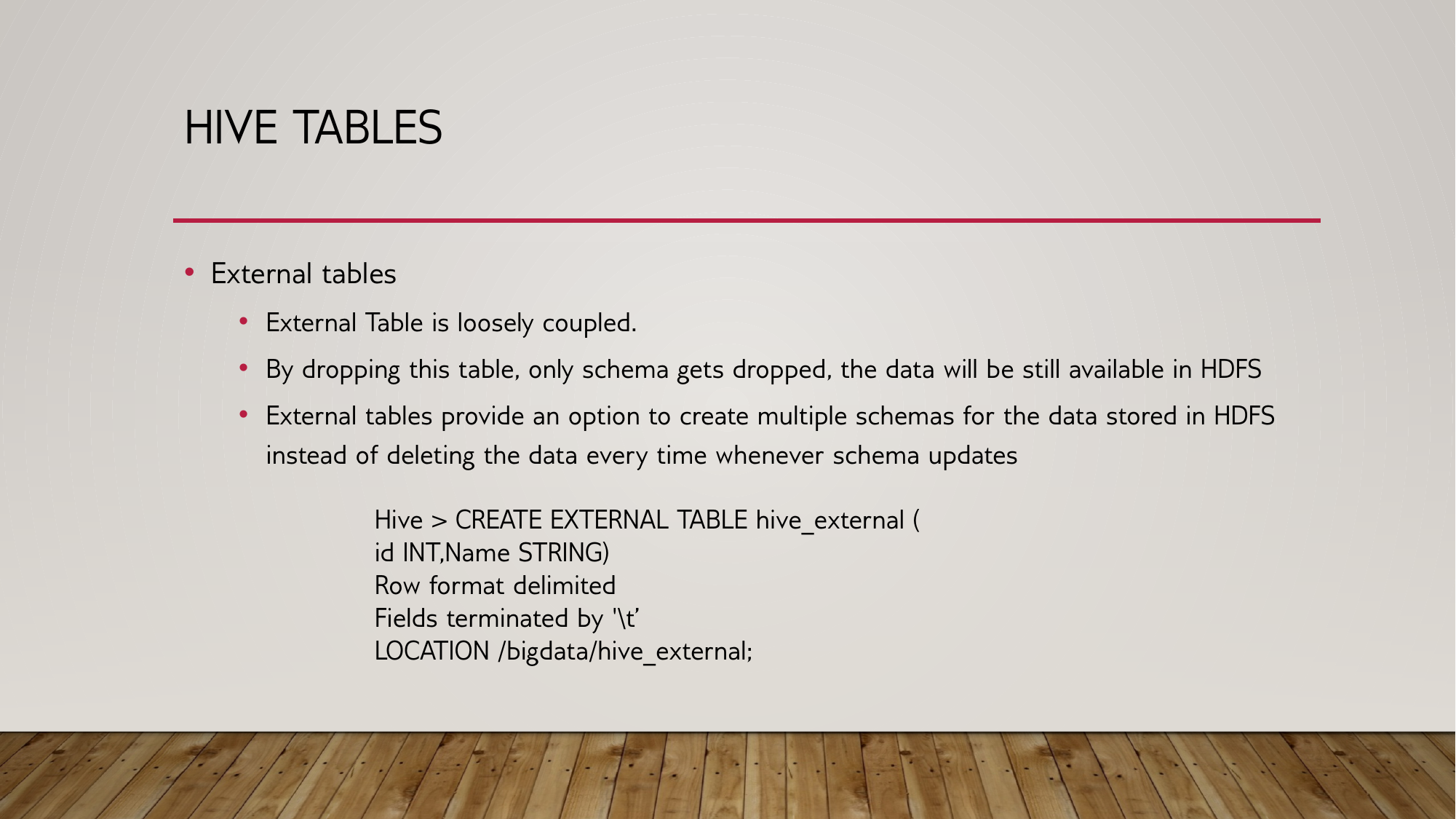

# Hive Tables
External tables
External Table is loosely coupled.
By dropping this table, only schema gets dropped, the data will be still available in HDFS
External tables provide an option to create multiple schemas for the data stored in HDFS instead of deleting the data every time whenever schema updates

Hive > CREATE EXTERNAL TABLE hive_external (
id INT,Name STRING)
Row format delimited
Fields terminated by '\t’
LOCATION /bigdata/hive_external;